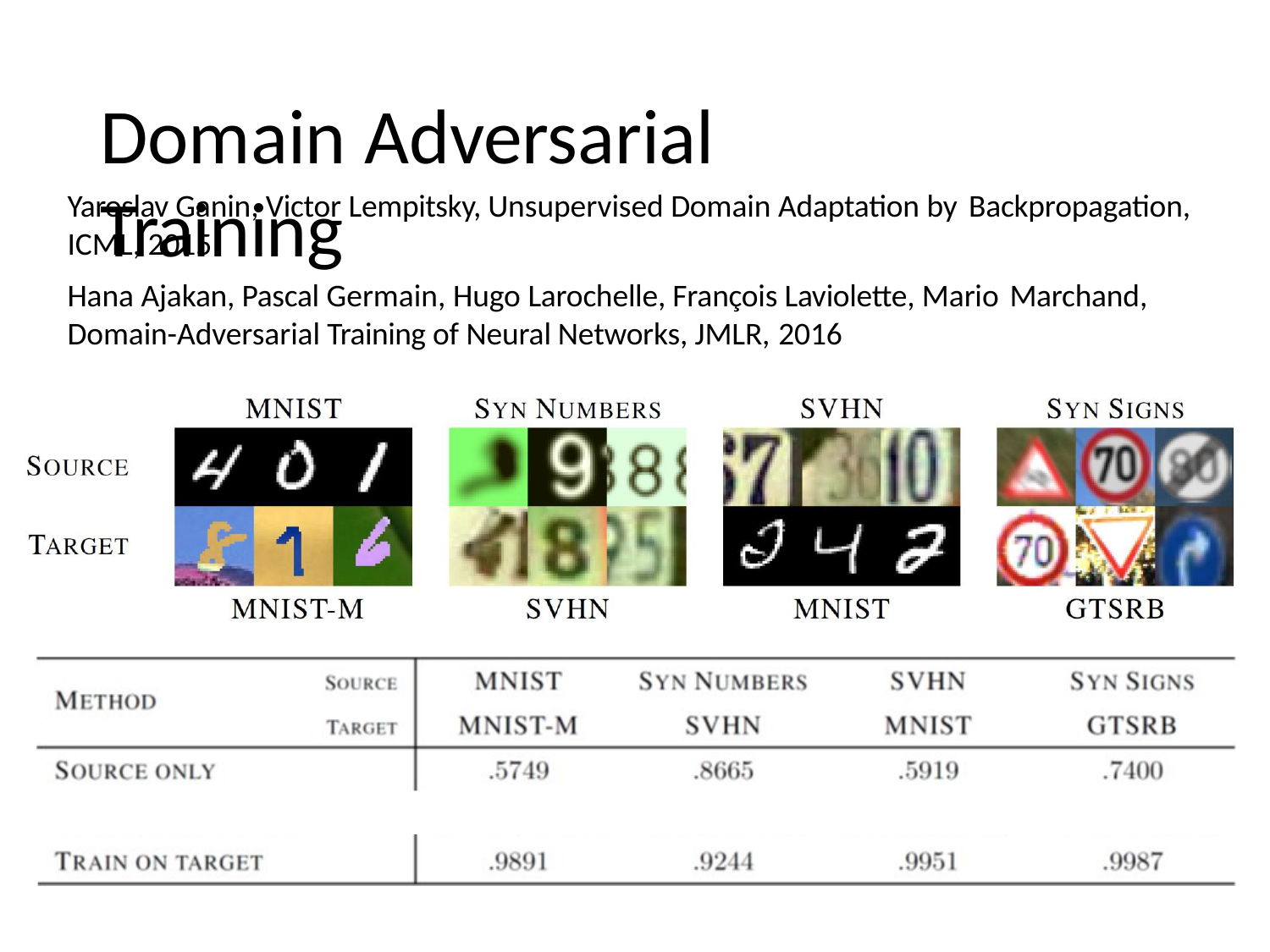

# Domain Adversarial Training
Yaroslav Ganin, Victor Lempitsky, Unsupervised Domain Adaptation by Backpropagation,
ICML, 2015
Hana Ajakan, Pascal Germain, Hugo Larochelle, François Laviolette, Mario Marchand,
Domain-Adversarial Training of Neural Networks, JMLR, 2016